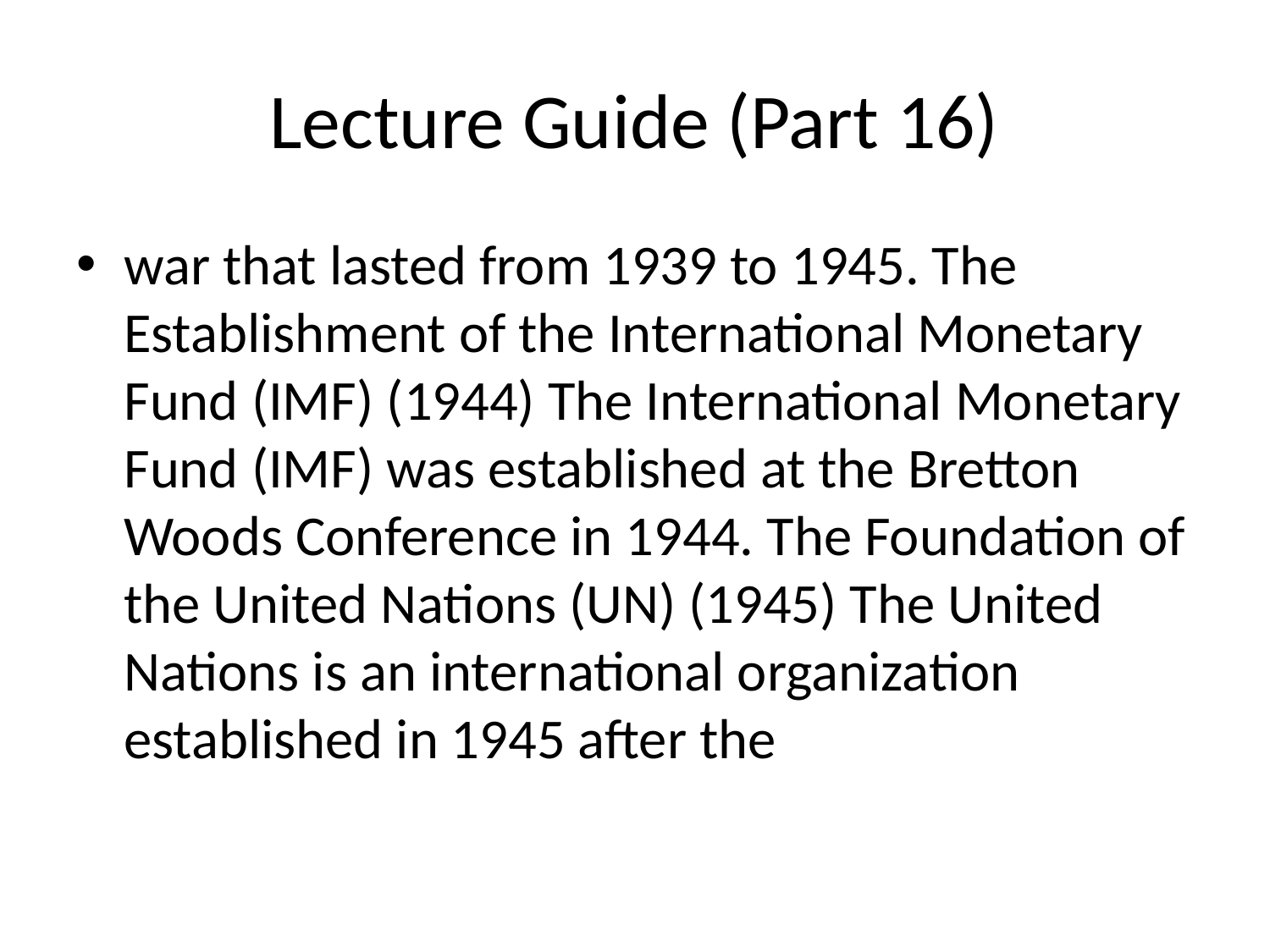

# Lecture Guide (Part 16)
war that lasted from 1939 to 1945. The Establishment of the International Monetary Fund (IMF) (1944) The International Monetary Fund (IMF) was established at the Bretton Woods Conference in 1944. The Foundation of the United Nations (UN) (1945) The United Nations is an international organization established in 1945 after the